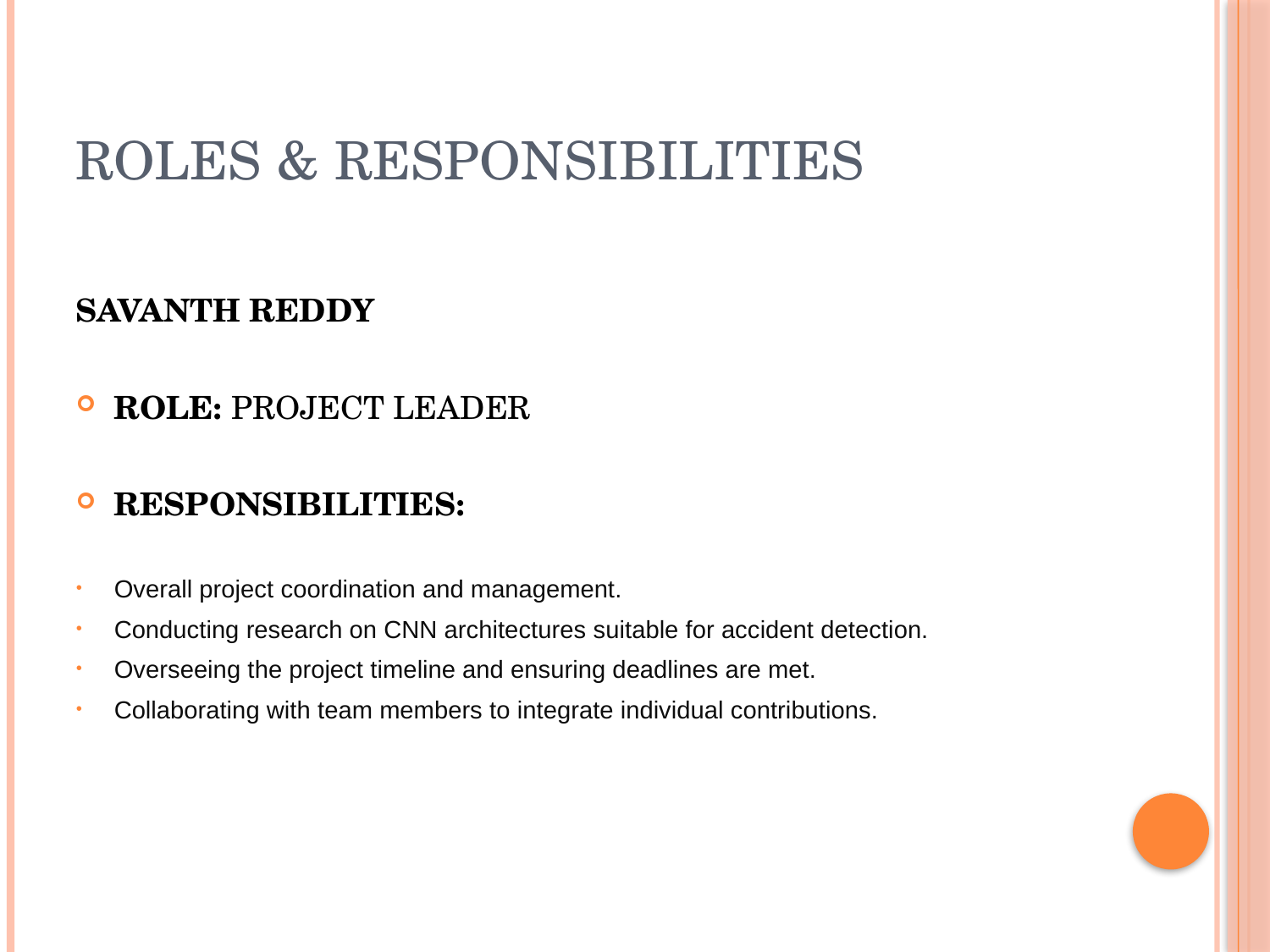

# ROLES & RESPONSIBILITIES

SAVANTH REDDY

ROLE: PROJECT LEADER

RESPONSIBILITIES:

Overall project coordination and management.
Conducting research on CNN architectures suitable for accident detection.
Overseeing the project timeline and ensuring deadlines are met.
Collaborating with team members to integrate individual contributions.